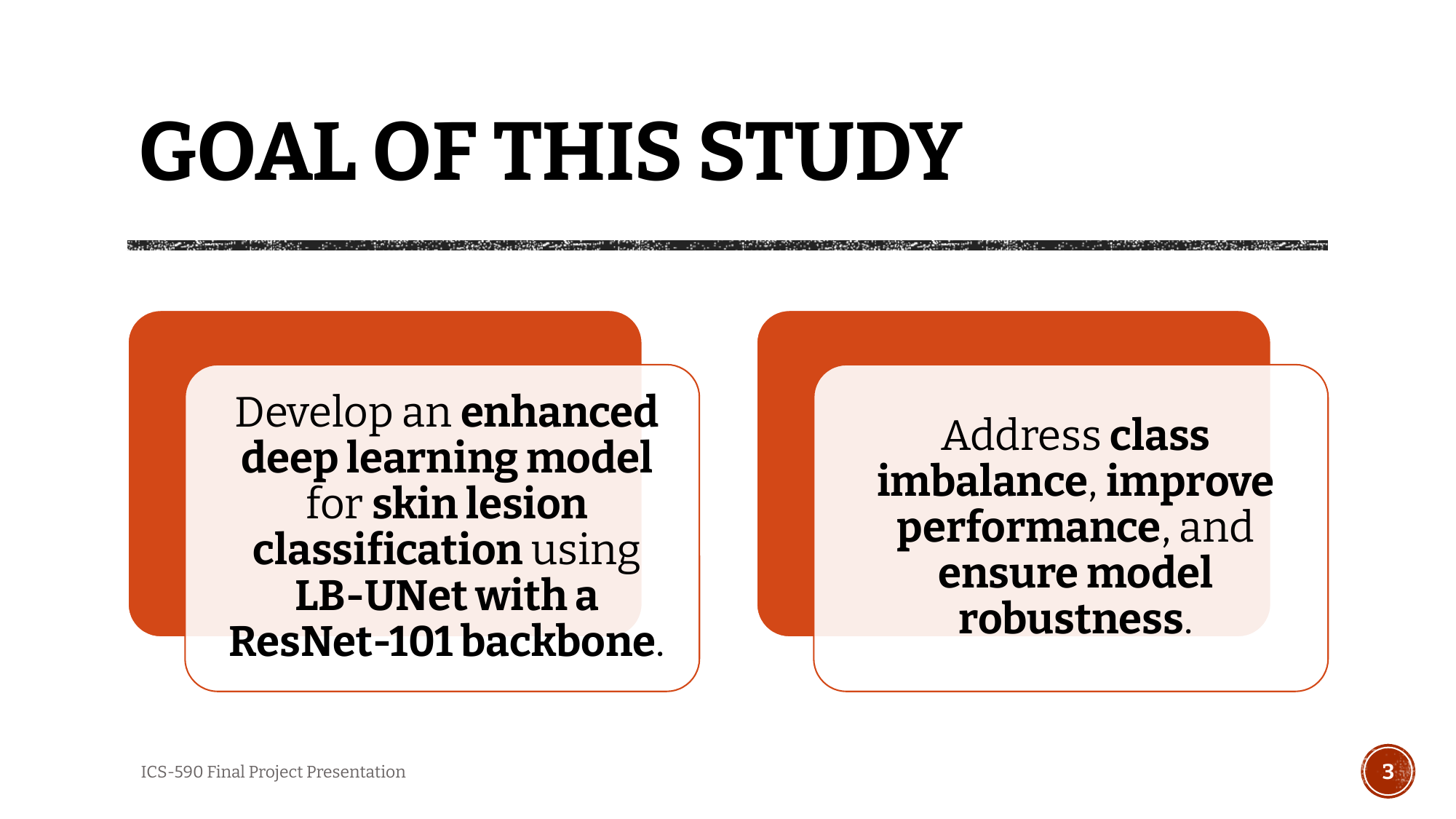

# Goal of This Study

Develop an enhanced deep learning model for skin lesion classification using
LB-UNet with a ResNet-101 backbone.
Address class imbalance, improve performance, and ensure model robustness.
ICS-590 Final Project Presentation
3